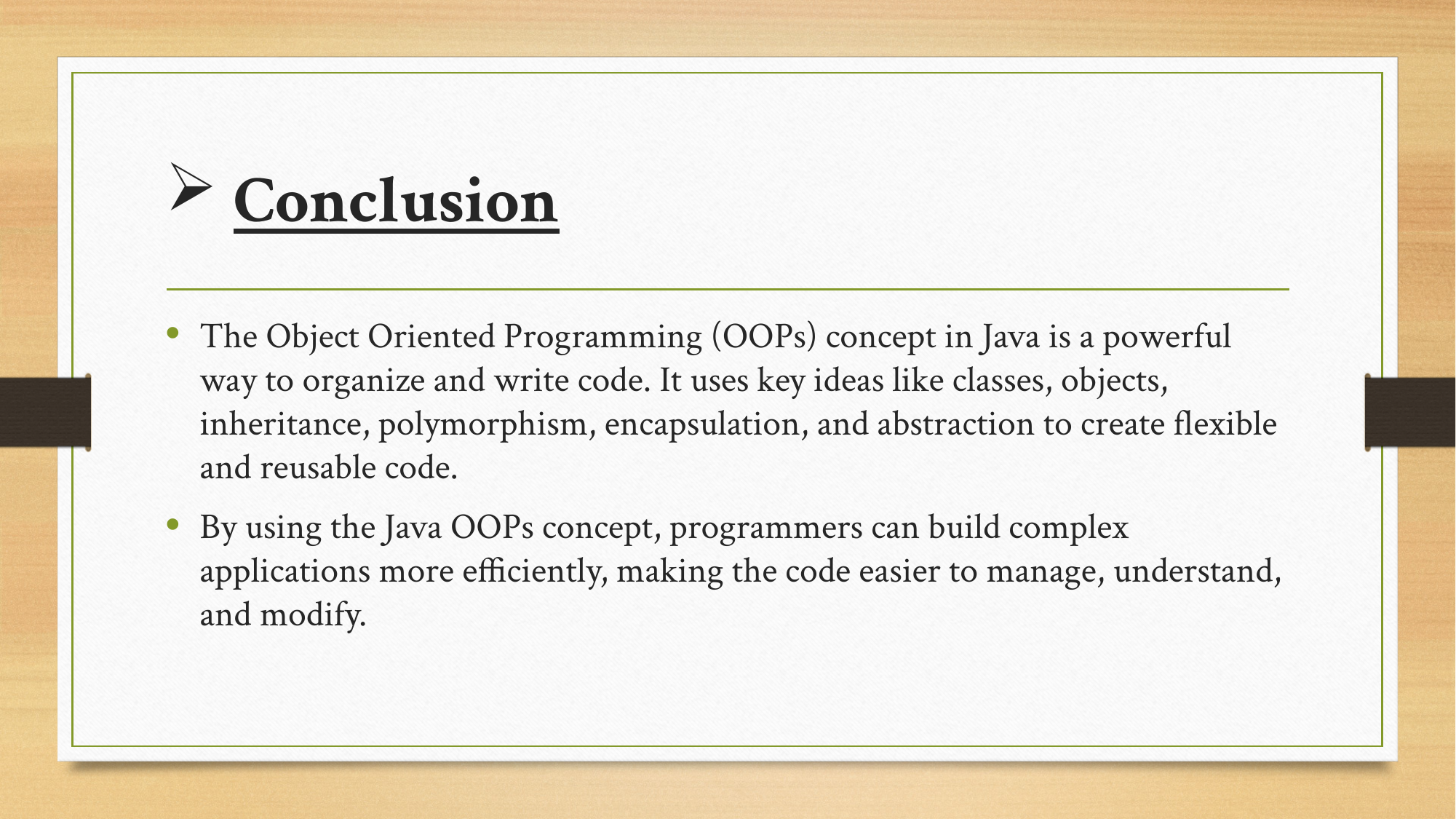

# Conclusion
The Object Oriented Programming (OOPs) concept in Java is a powerful way to organize and write code. It uses key ideas like classes, objects, inheritance, polymorphism, encapsulation, and abstraction to create flexible and reusable code.
By using the Java OOPs concept, programmers can build complex applications more efficiently, making the code easier to manage, understand, and modify.